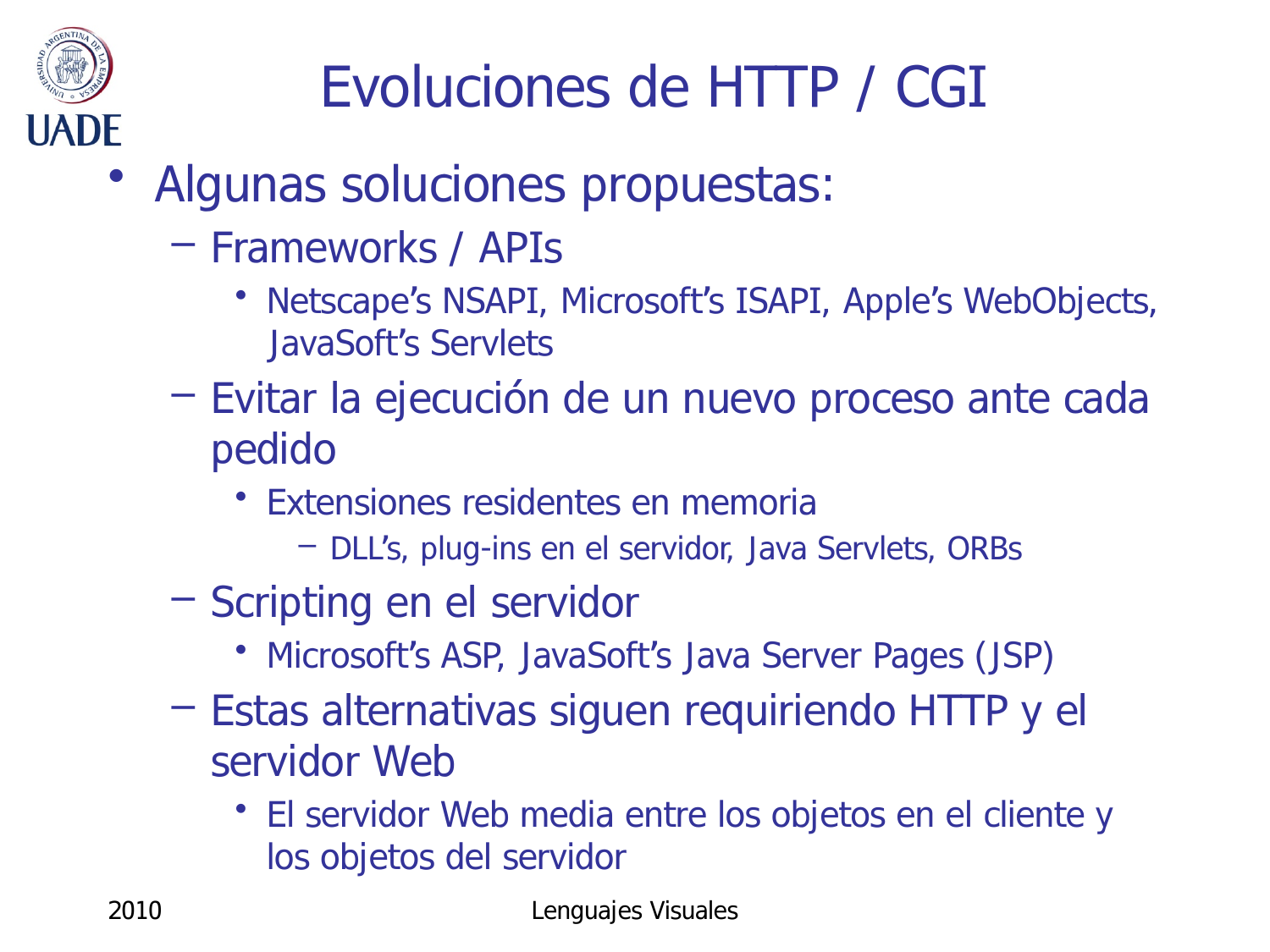

# Evoluciones de HTTP / CGI
Algunas soluciones propuestas:
Frameworks / APIs
Netscape’s NSAPI, Microsoft’s ISAPI, Apple’s WebObjects, JavaSoft’s Servlets
Evitar la ejecución de un nuevo proceso ante cada pedido
Extensiones residentes en memoria
DLL’s, plug-ins en el servidor, Java Servlets, ORBs
Scripting en el servidor
Microsoft’s ASP, JavaSoft’s Java Server Pages (JSP)
Estas alternativas siguen requiriendo HTTP y el servidor Web
El servidor Web media entre los objetos en el cliente y los objetos del servidor
2010
Lenguajes Visuales